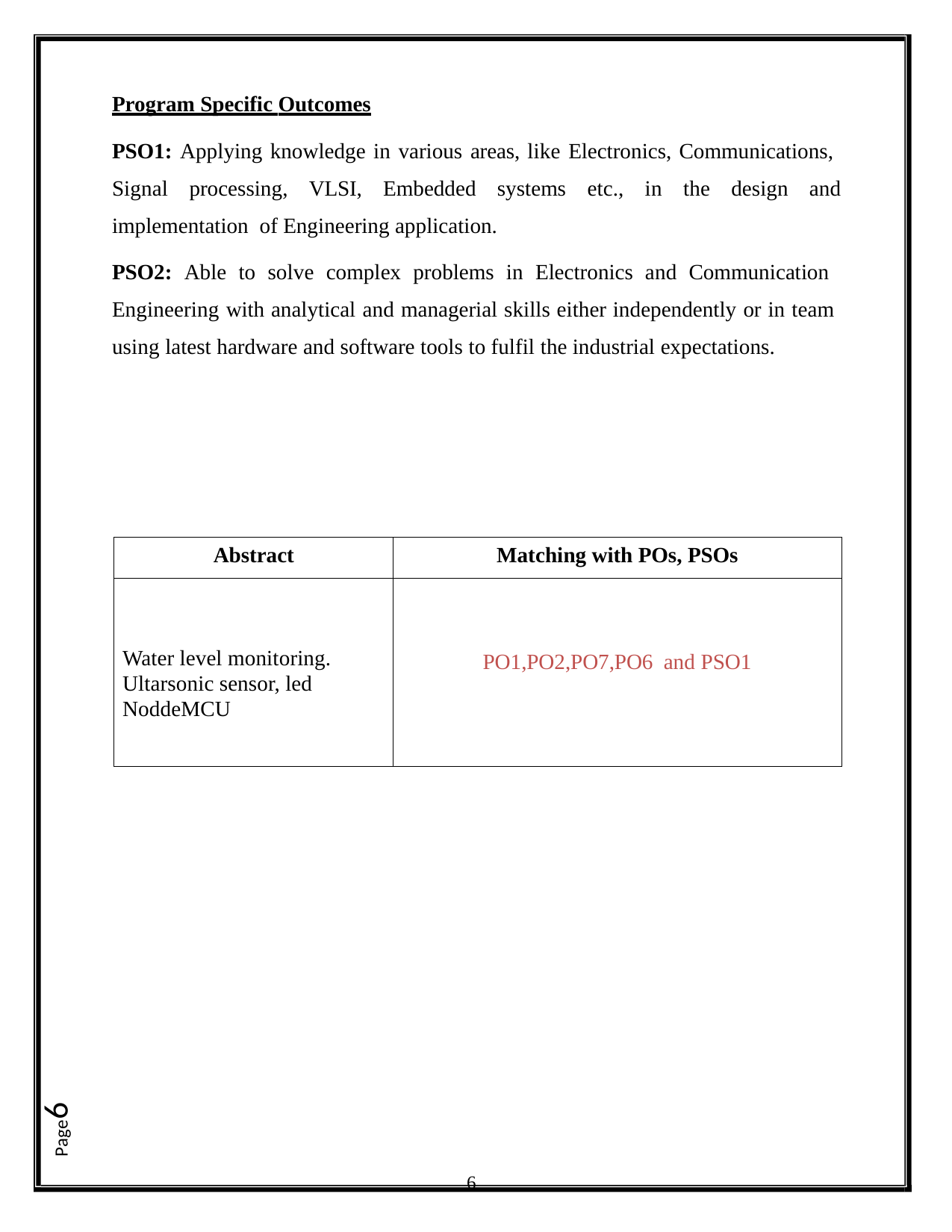

Program Specific Outcomes
PSO1: Applying knowledge in various areas, like Electronics, Communications,  Signal processing, VLSI, Embedded systems etc., in the design and implementation  of Engineering application.
PSO2: Able to solve complex problems in Electronics and Communication  Engineering with analytical and managerial skills either independently or in team  using latest hardware and software tools to fulfil the industrial expectations.
| Abstract | Matching with POs, PSOs |
| --- | --- |
| Water level monitoring. Ultarsonic sensor, led NoddeMCU | PO1,PO2,PO7,PO6 and PSO1 |
Page6
6